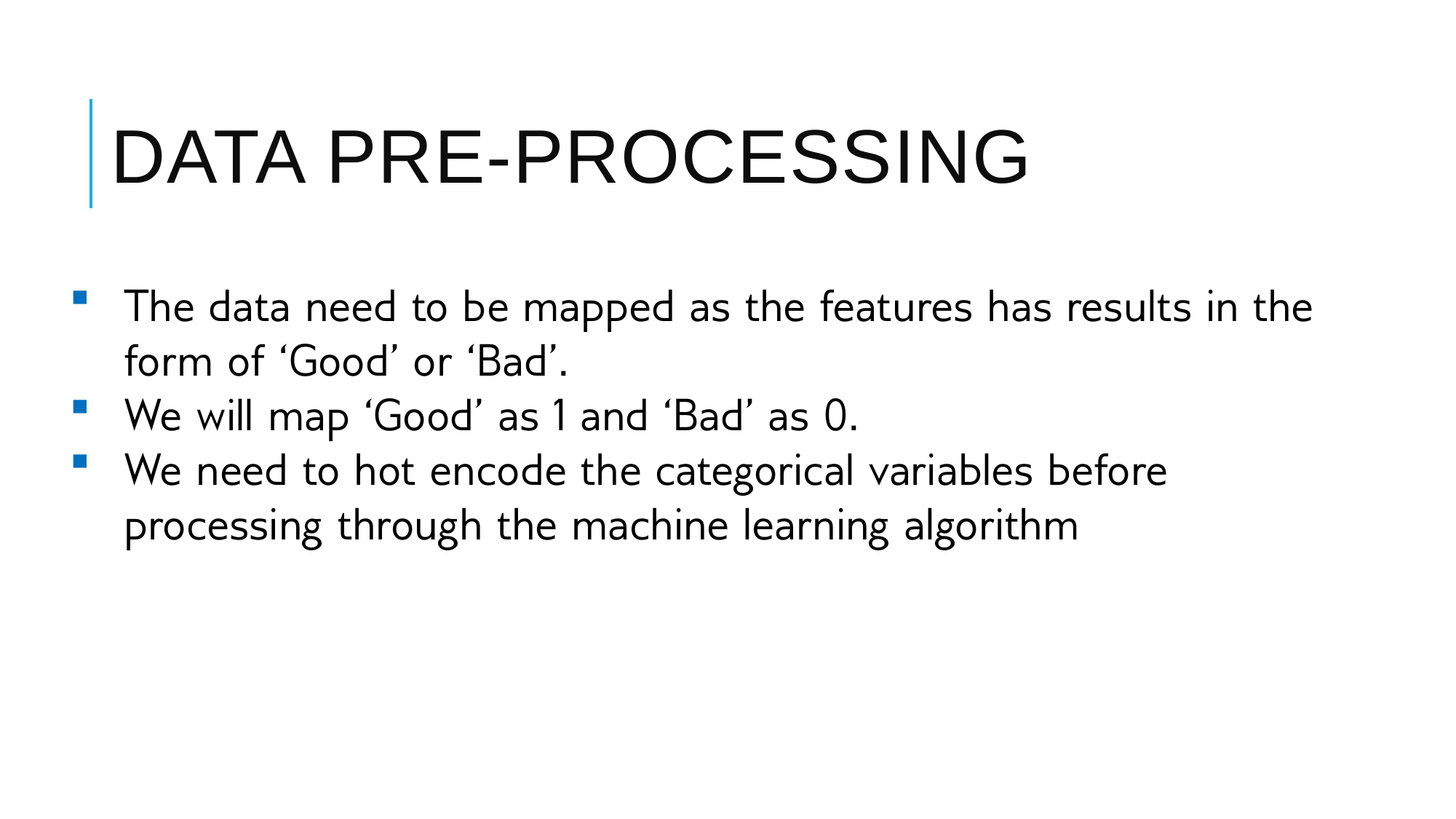

# Data pre-processing
The data need to be mapped as the features has results in the form of ‘Good’ or ‘Bad’.
We will map ‘Good’ as 1 and ‘Bad’ as 0.
We need to hot encode the categorical variables before processing through the machine learning algorithm